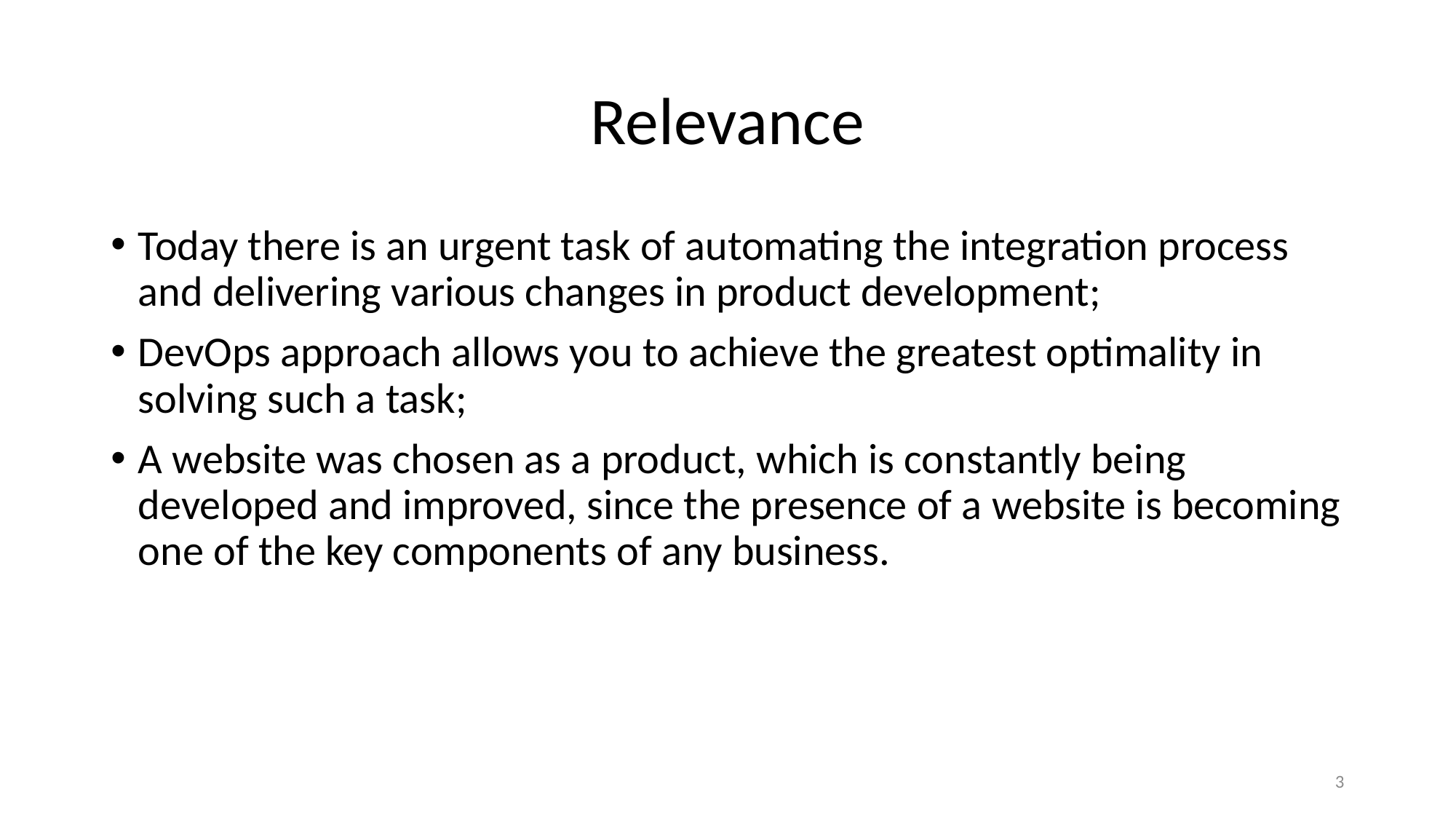

# Relevance
Today there is an urgent task of automating the integration process and delivering various changes in product development;
DevOps approach allows you to achieve the greatest optimality in solving such a task;
A website was chosen as a product, which is constantly being developed and improved, since the presence of a website is becoming one of the key components of any business.
3